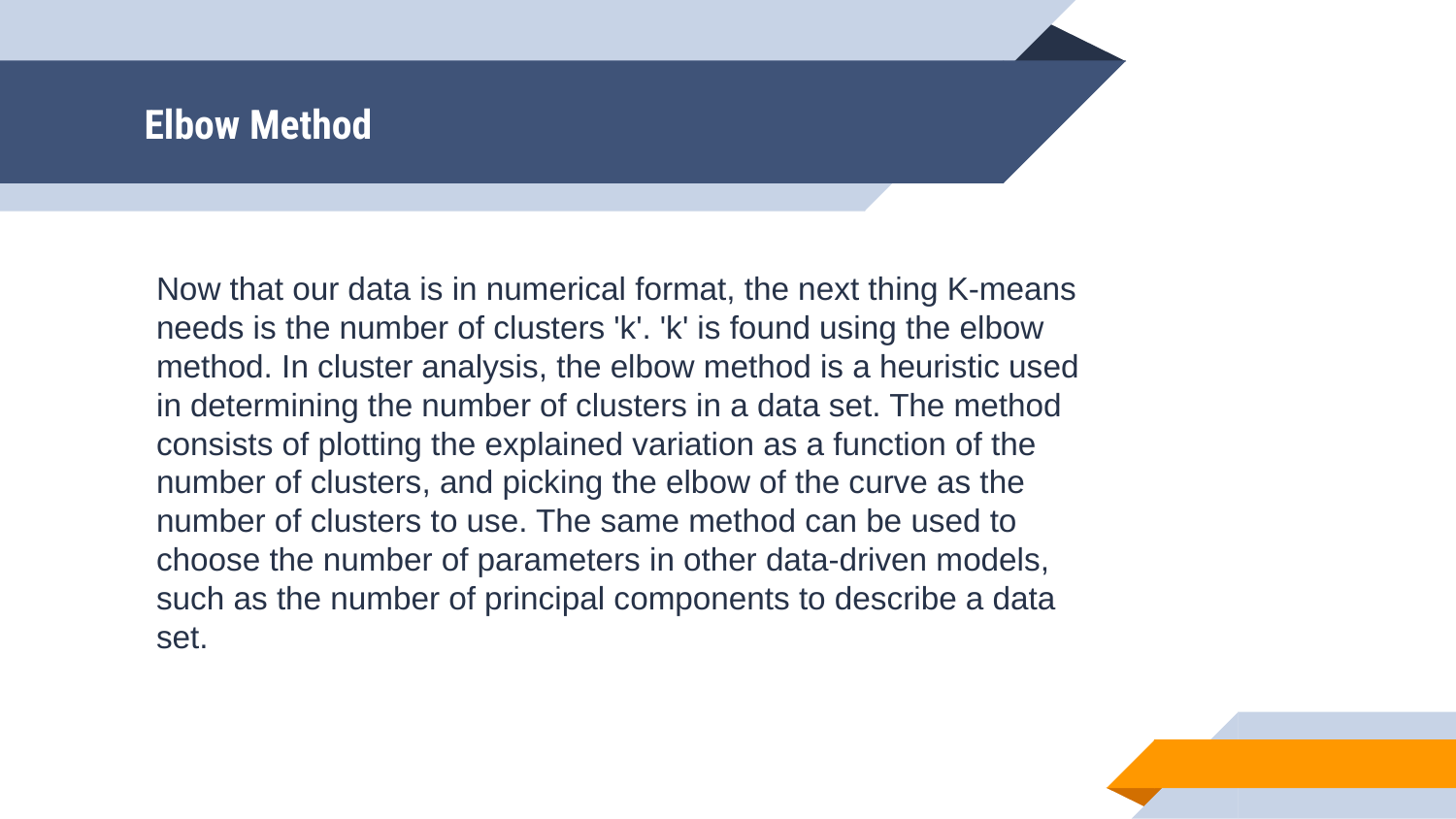

# Elbow Method
Now that our data is in numerical format, the next thing K-means needs is the number of clusters 'k'. 'k' is found using the elbow method. In cluster analysis, the elbow method is a heuristic used in determining the number of clusters in a data set. The method consists of plotting the explained variation as a function of the number of clusters, and picking the elbow of the curve as the number of clusters to use. The same method can be used to choose the number of parameters in other data-driven models, such as the number of principal components to describe a data set.
39